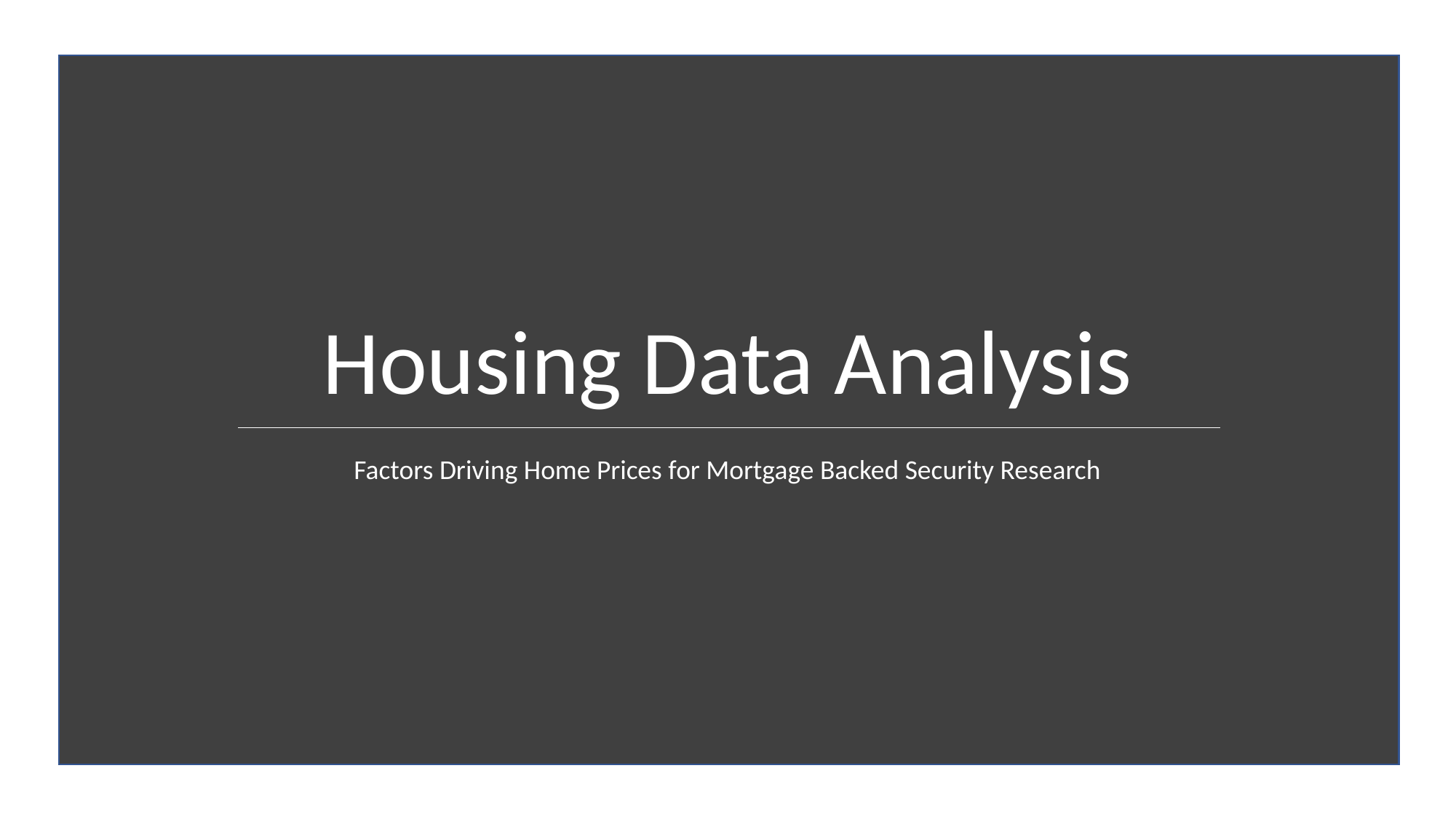

# Housing Data Analysis
Factors Driving Home Prices for Mortgage Backed Security Research